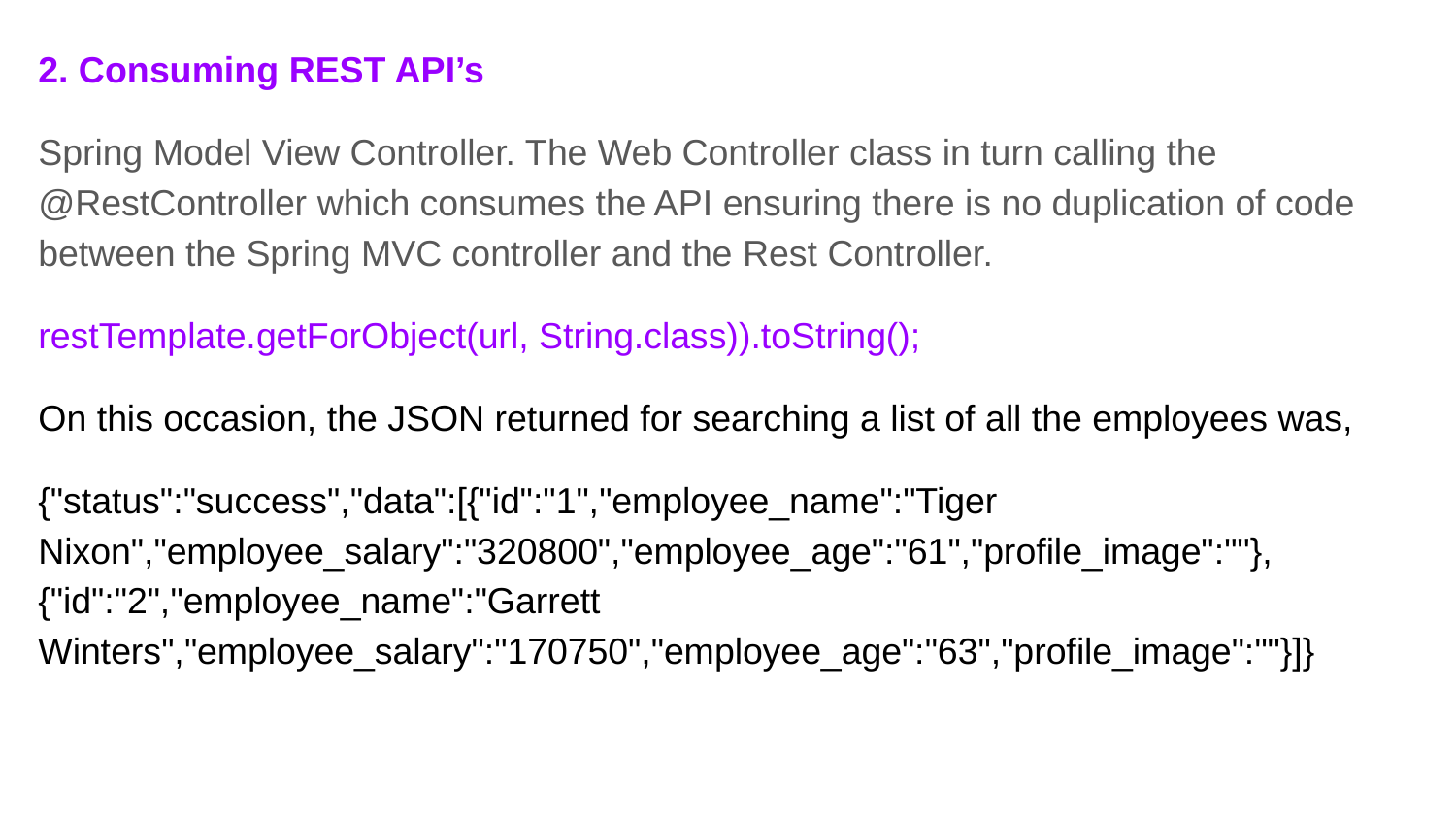

2. Consuming REST API’s
Spring Model View Controller. The Web Controller class in turn calling the @RestController which consumes the API ensuring there is no duplication of code between the Spring MVC controller and the Rest Controller.
restTemplate.getForObject(url, String.class)).toString();
On this occasion, the JSON returned for searching a list of all the employees was,
{"status":"success","data":[{"id":"1","employee_name":"Tiger Nixon","employee_salary":"320800","employee_age":"61","profile_image":""},{"id":"2","employee_name":"Garrett Winters","employee_salary":"170750","employee_age":"63","profile_image":""}]}